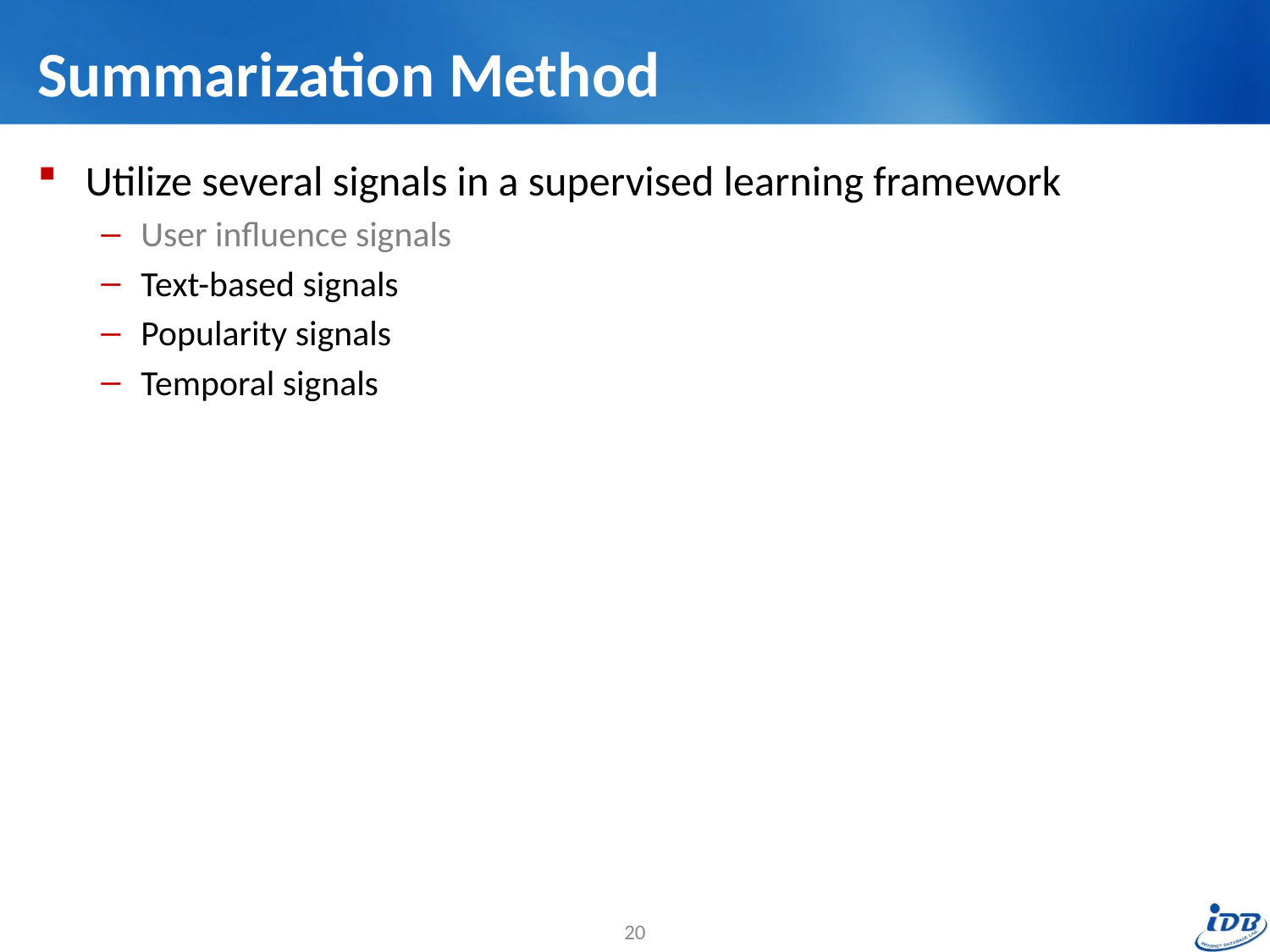

# Summarization Method
Utilize several signals in a supervised learning framework
User influence signals
Text-based signals
Popularity signals
Temporal signals

20